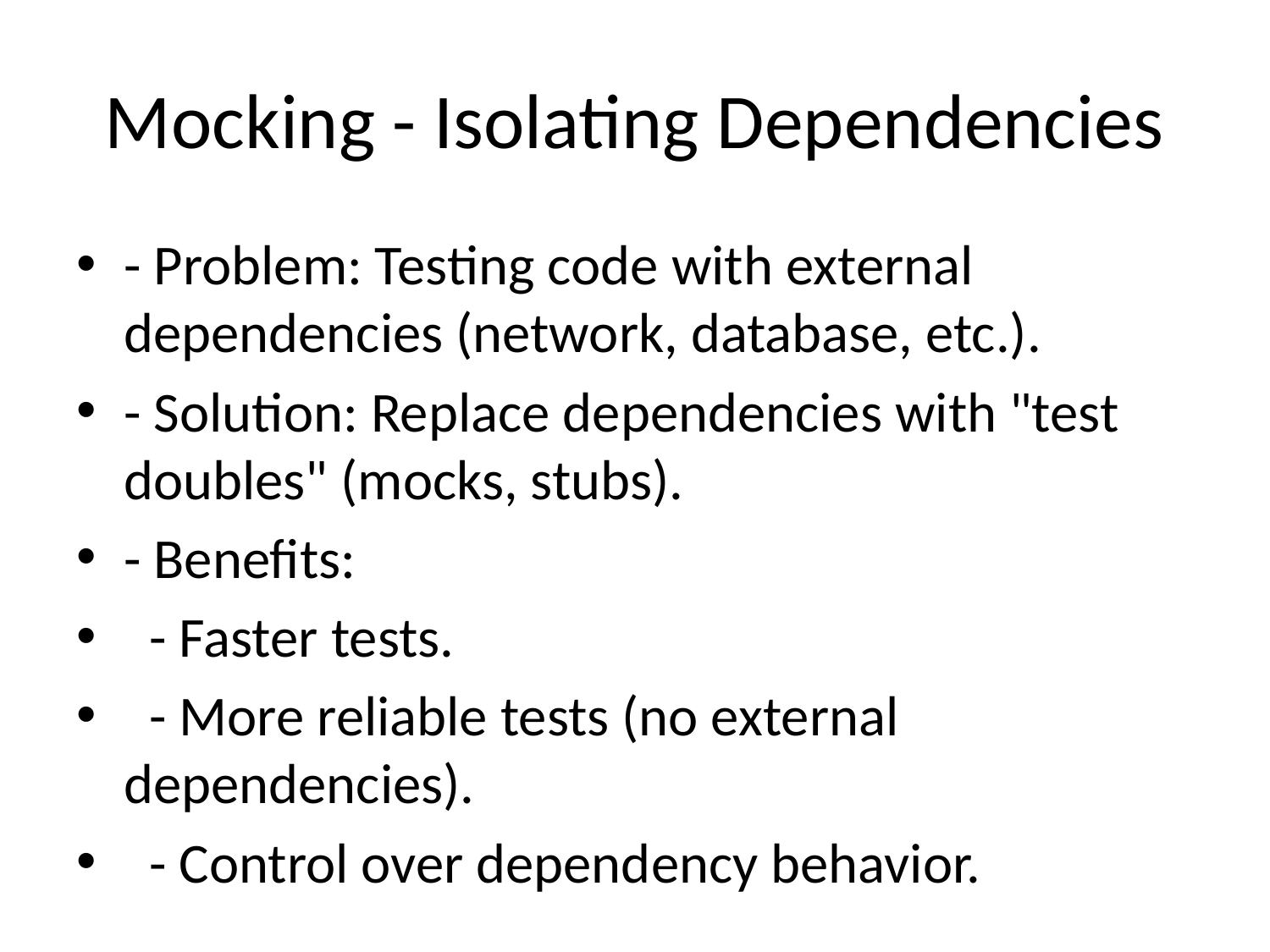

# Mocking - Isolating Dependencies
- Problem: Testing code with external dependencies (network, database, etc.).
- Solution: Replace dependencies with "test doubles" (mocks, stubs).
- Benefits:
  - Faster tests.
  - More reliable tests (no external dependencies).
  - Control over dependency behavior.